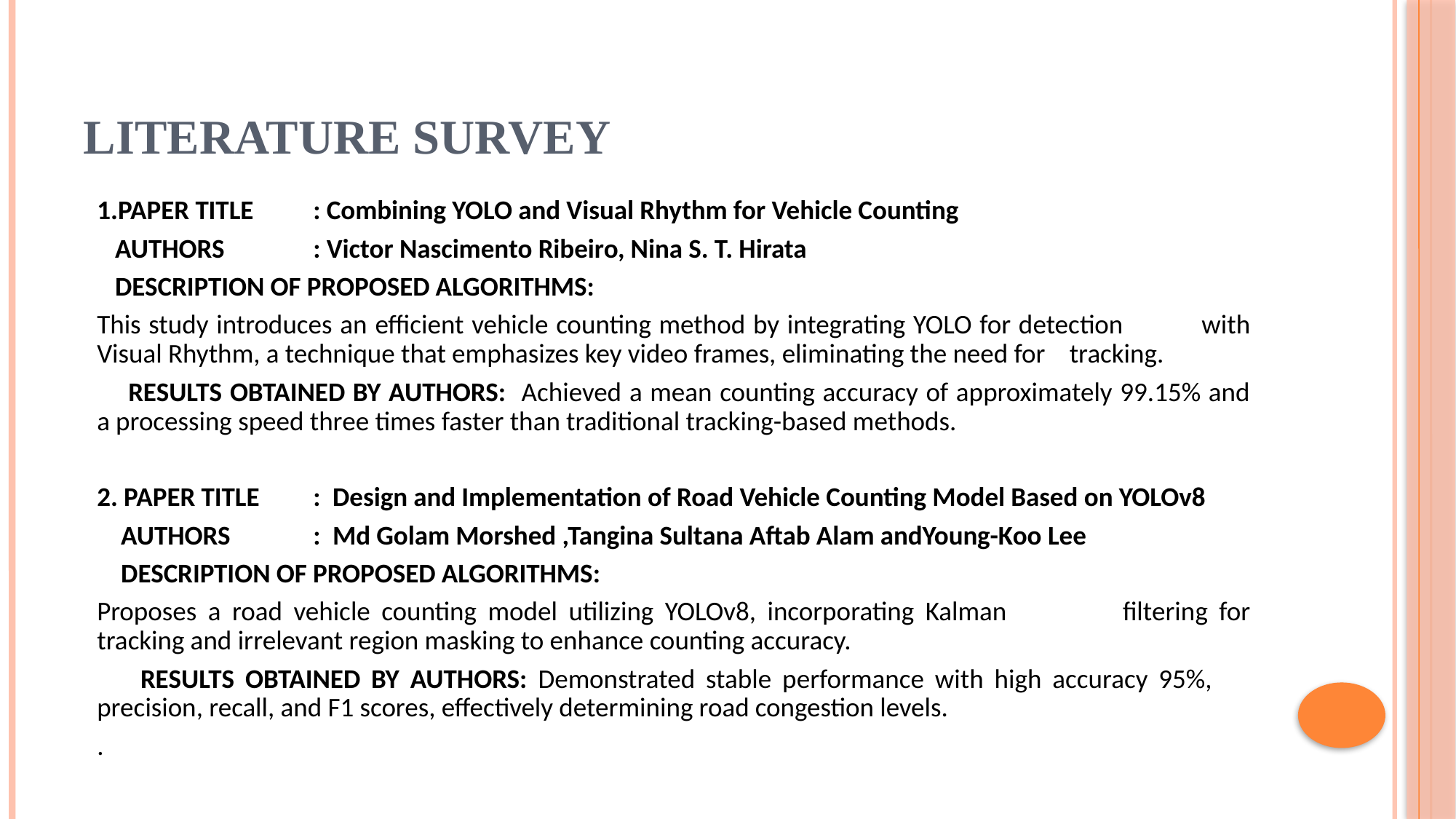

# LITERATURE SURVEY
1.PAPER TITLE	: Combining YOLO and Visual Rhythm for Vehicle Counting
   AUTHORS	: Victor Nascimento Ribeiro, Nina S. T. Hirata
   DESCRIPTION OF PROPOSED ALGORITHMS:
	This study introduces an efficient vehicle counting method by integrating YOLO for detection 	with Visual Rhythm, a technique that emphasizes key video frames, eliminating the need for 	tracking.
    RESULTS OBTAINED BY AUTHORS:  Achieved a mean counting accuracy of approximately 99.15% and 	a processing speed three times faster than traditional tracking-based methods.

2. PAPER TITLE	:  Design and Implementation of Road Vehicle Counting Model Based on YOLOv8
    AUTHORS	:  Md Golam Morshed ,Tangina Sultana Aftab Alam andYoung-Koo Lee
    DESCRIPTION OF PROPOSED ALGORITHMS:
		Proposes a road vehicle counting model utilizing YOLOv8, incorporating Kalman 		filtering for tracking and irrelevant region masking to enhance counting accuracy.
    RESULTS OBTAINED BY AUTHORS: Demonstrated stable performance with high accuracy 95%, 			precision, recall, and F1 scores, effectively determining road congestion levels.
.